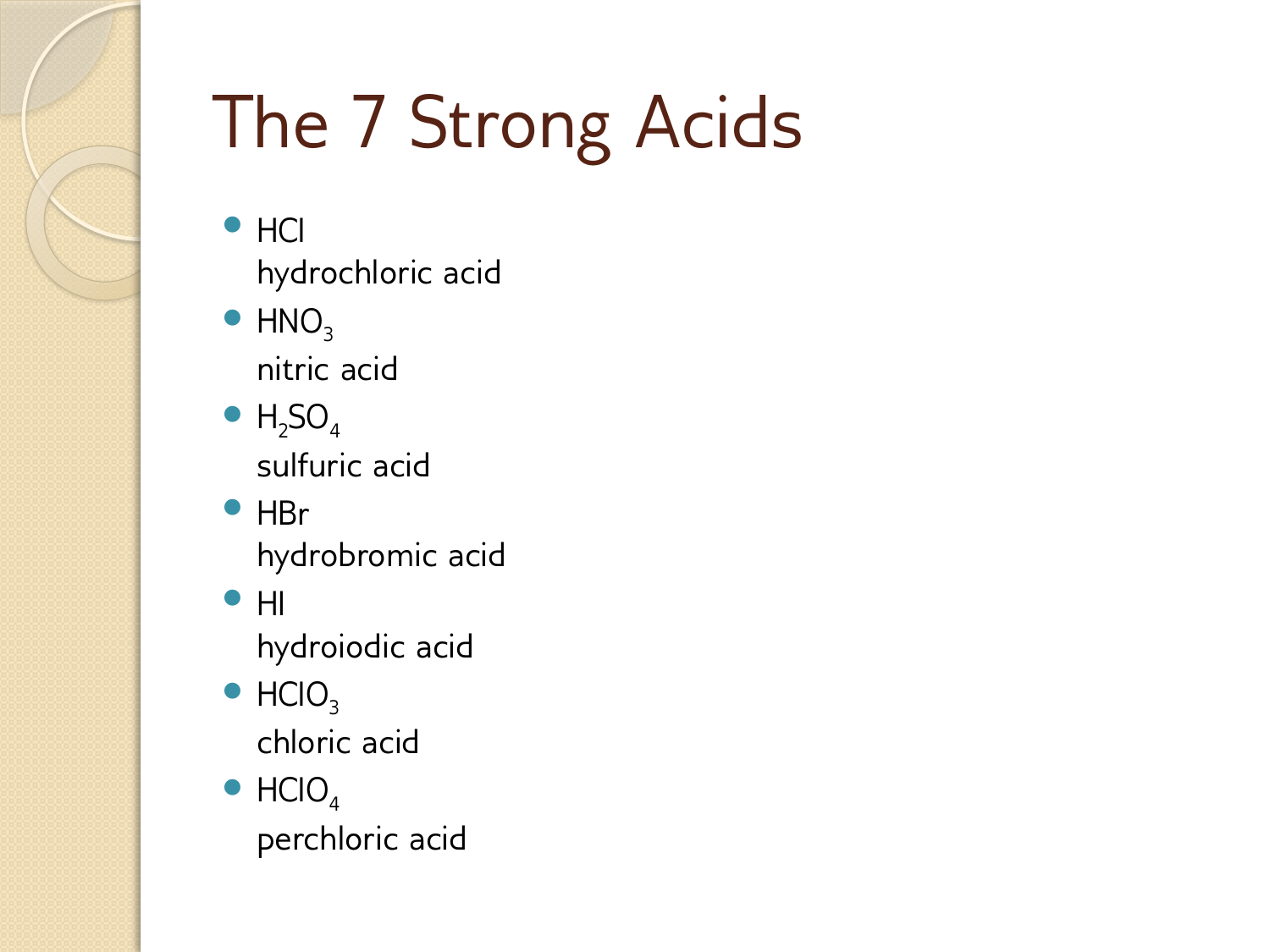

# The 7 Strong Acids
HCl 
hydrochloric acid
HNO3
nitric acid
H2SO4
sulfuric acid
HBr 
hydrobromic acid
HI 
hydroiodic acid
HClO3
chloric acid
HClO4
perchloric acid